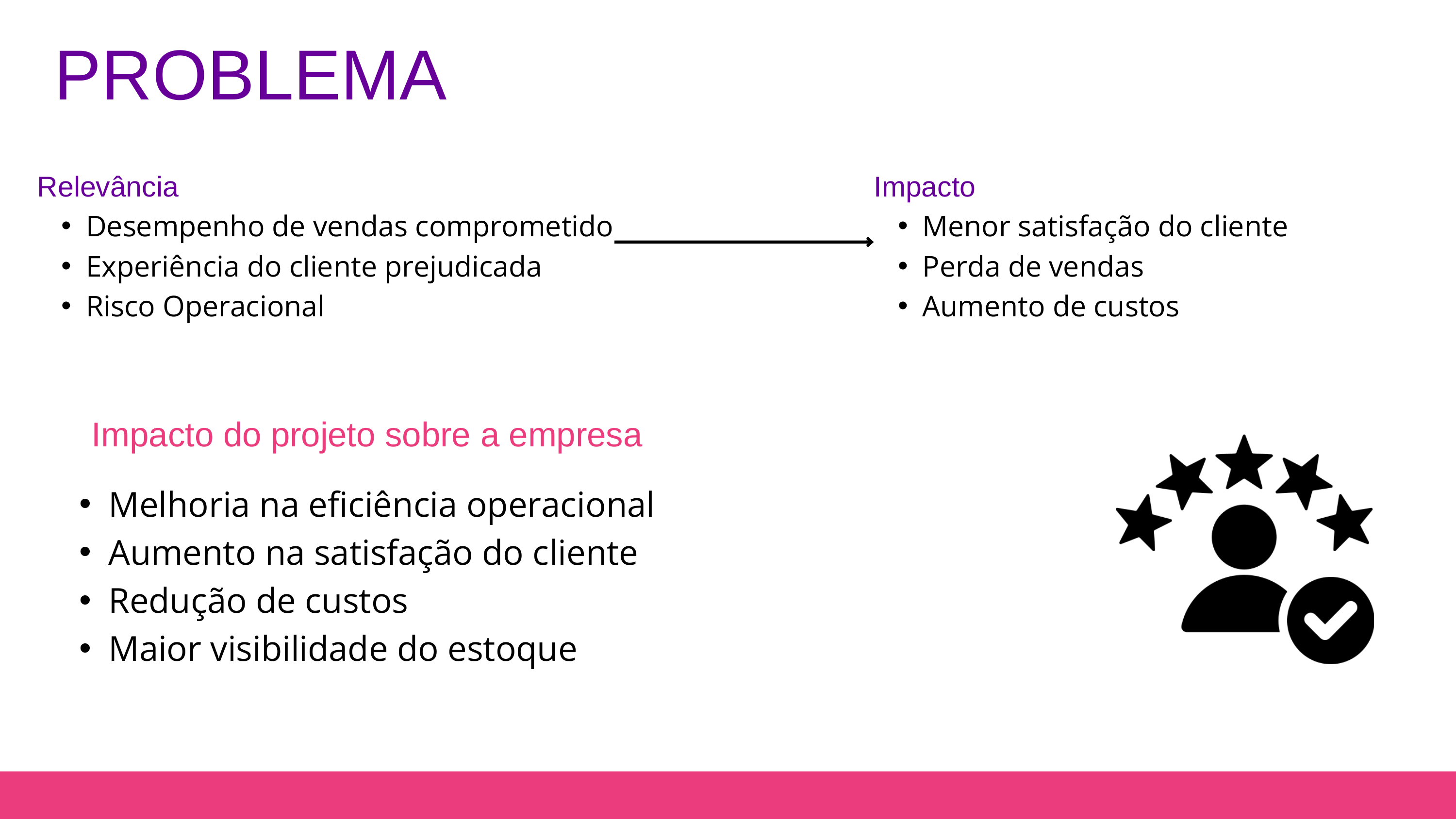

PROBLEMA
Relevância
Desempenho de vendas comprometido
Experiência do cliente prejudicada
Risco Operacional
Impacto
Menor satisfação do cliente
Perda de vendas
Aumento de custos

Impacto do projeto sobre a empresa
Melhoria na eficiência operacional
Aumento na satisfação do cliente
Redução de custos
Maior visibilidade do estoque